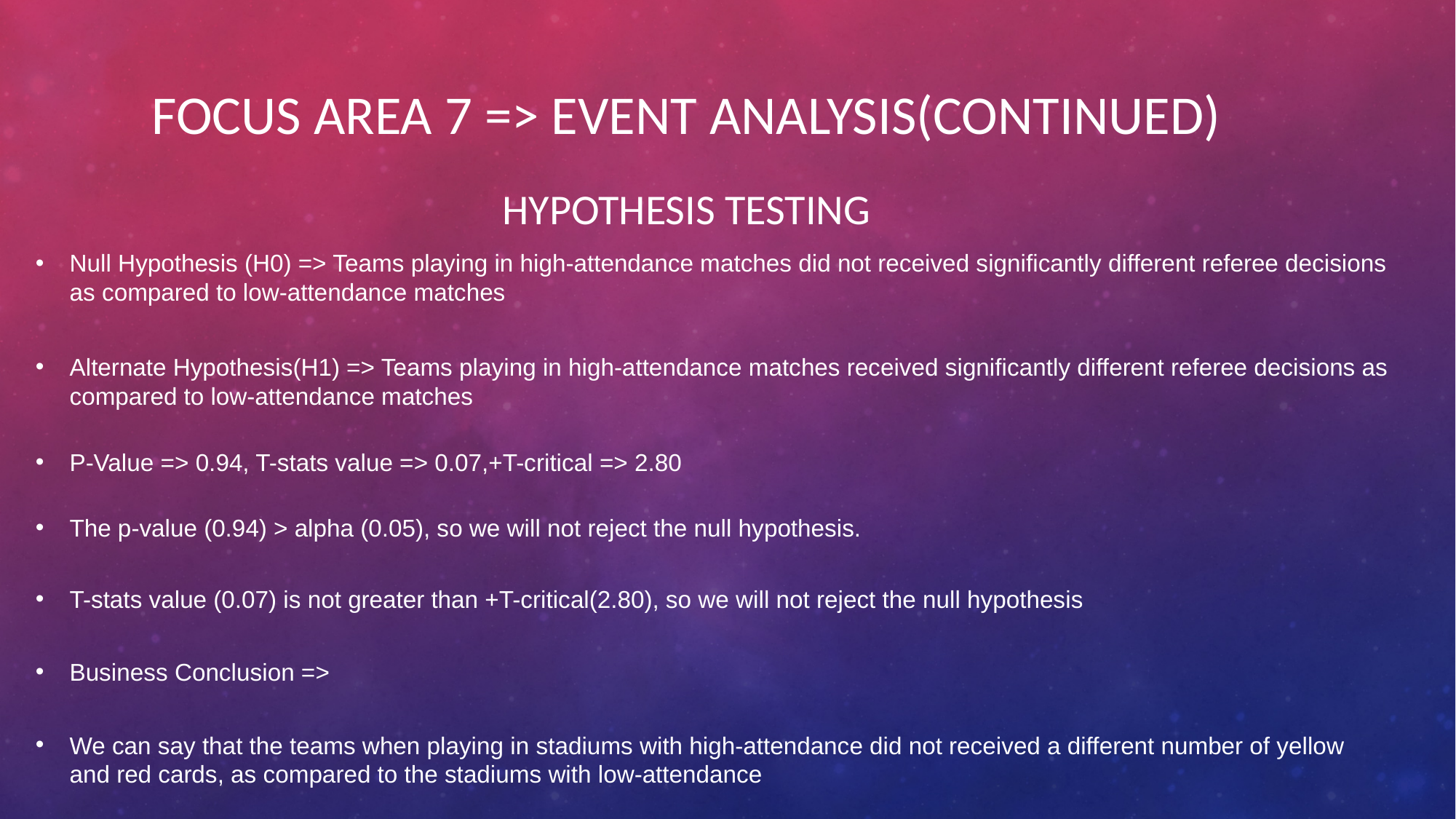

# Focus Area 7 => EVENT ANALYSIS(Continued)
HYPOTHESIS TESTING

Null Hypothesis (H0) => Teams playing in high-attendance matches did not received significantly different referee decisions as compared to low-attendance matches
Alternate Hypothesis(H1) => Teams playing in high-attendance matches received significantly different referee decisions as compared to low-attendance matches
P-Value => 0.94, T-stats value => 0.07,+T-critical => 2.80
The p-value (0.94) > alpha (0.05), so we will not reject the null hypothesis.
T-stats value (0.07) is not greater than +T-critical(2.80), so we will not reject the null hypothesis
Business Conclusion =>
We can say that the teams when playing in stadiums with high-attendance did not received a different number of yellow and red cards, as compared to the stadiums with low-attendance